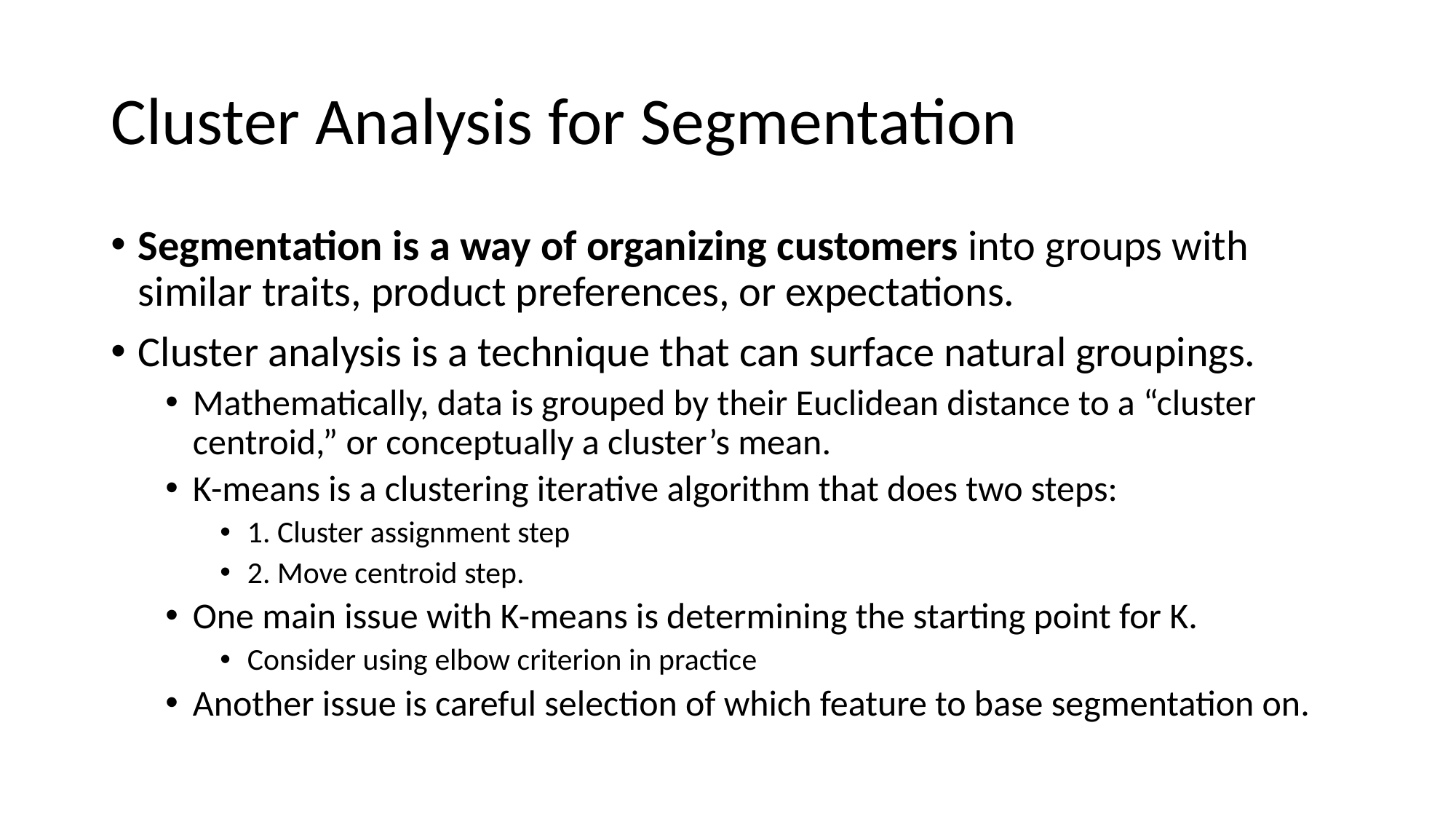

# Cluster Analysis for Segmentation
Segmentation is a way of organizing customers into groups with similar traits, product preferences, or expectations.
Cluster analysis is a technique that can surface natural groupings.
Mathematically, data is grouped by their Euclidean distance to a “cluster centroid,” or conceptually a cluster’s mean.
K-means is a clustering iterative algorithm that does two steps:
1. Cluster assignment step
2. Move centroid step.
One main issue with K-means is determining the starting point for K.
Consider using elbow criterion in practice
Another issue is careful selection of which feature to base segmentation on.